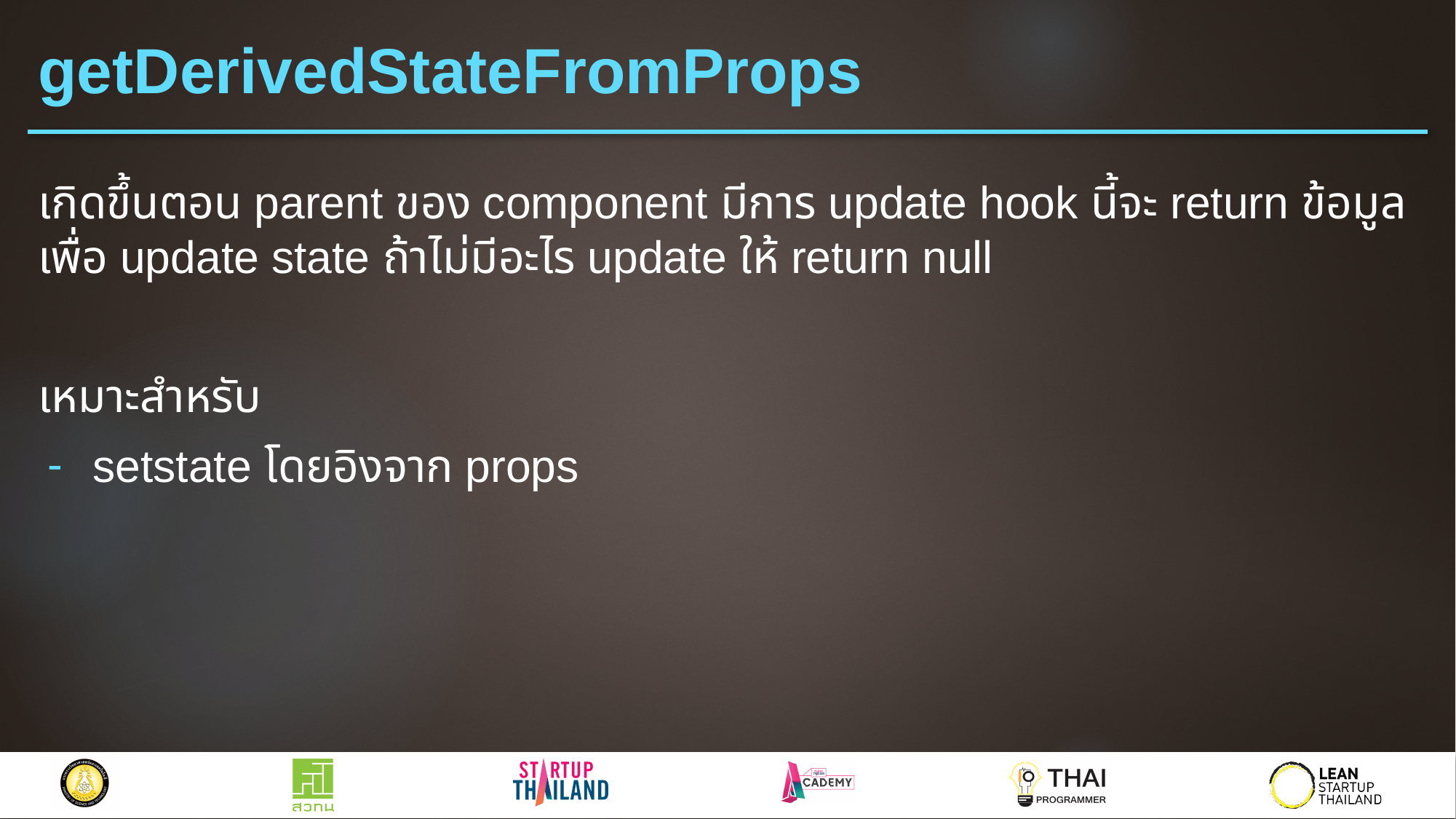

# getDerivedStateFromProps
เกิดขึ้นตอน parent ของ component มีการ update hook นี้จะ return ข้อมูลเพื่อ update state ถ้าไม่มีอะไร update ให้ return null

เหมาะสำหรับ
setstate โดยอิงจาก props